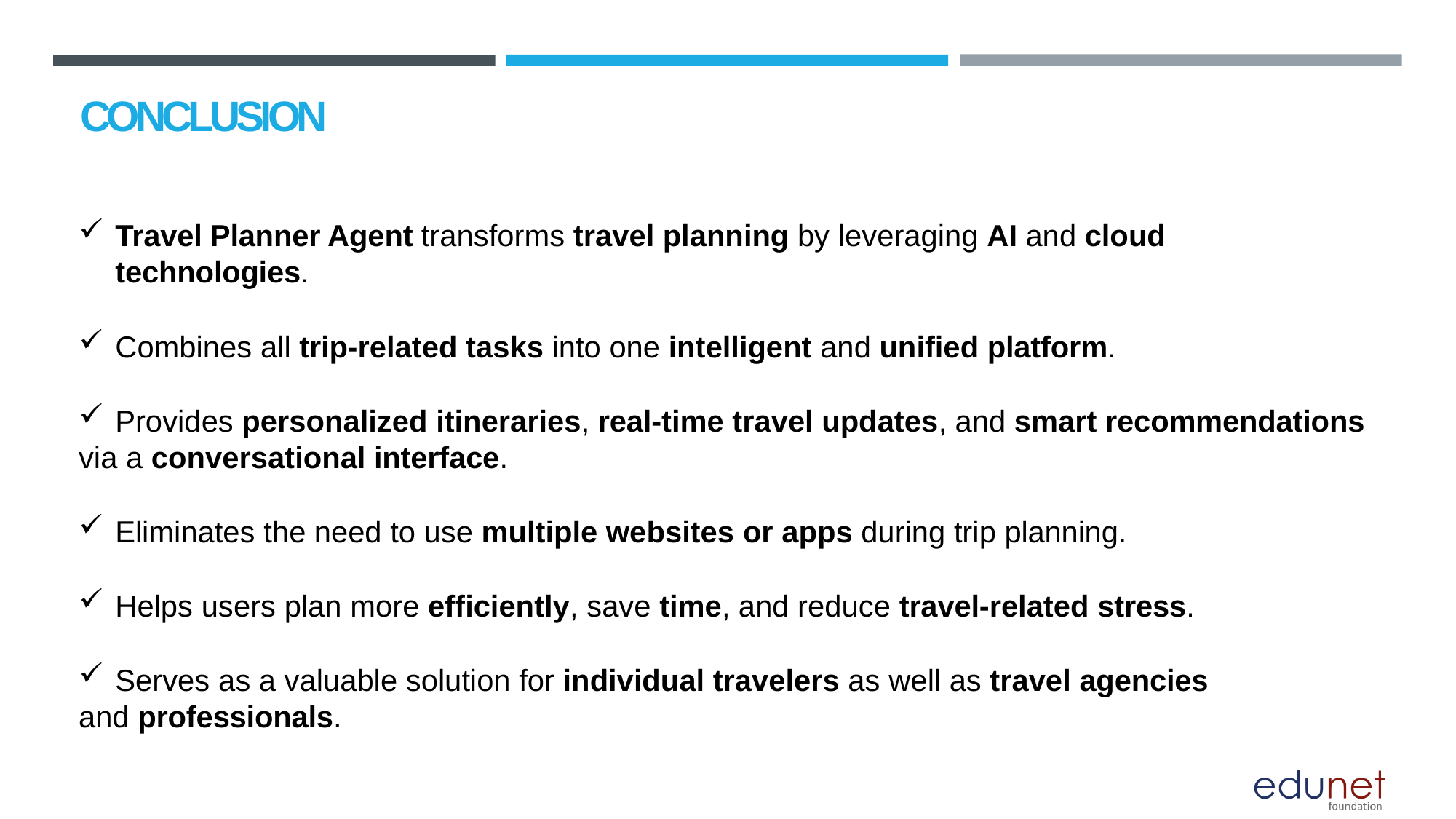

# CONCLUSION
Travel Planner Agent transforms travel planning by leveraging AI and cloud technologies.

Combines all trip-related tasks into one intelligent and unified platform.

Provides personalized itineraries, real-time travel updates, and smart recommendations
via a conversational interface.

Eliminates the need to use multiple websites or apps during trip planning.

Helps users plan more efficiently, save time, and reduce travel-related stress.

Serves as a valuable solution for individual travelers as well as travel agencies
and professionals.